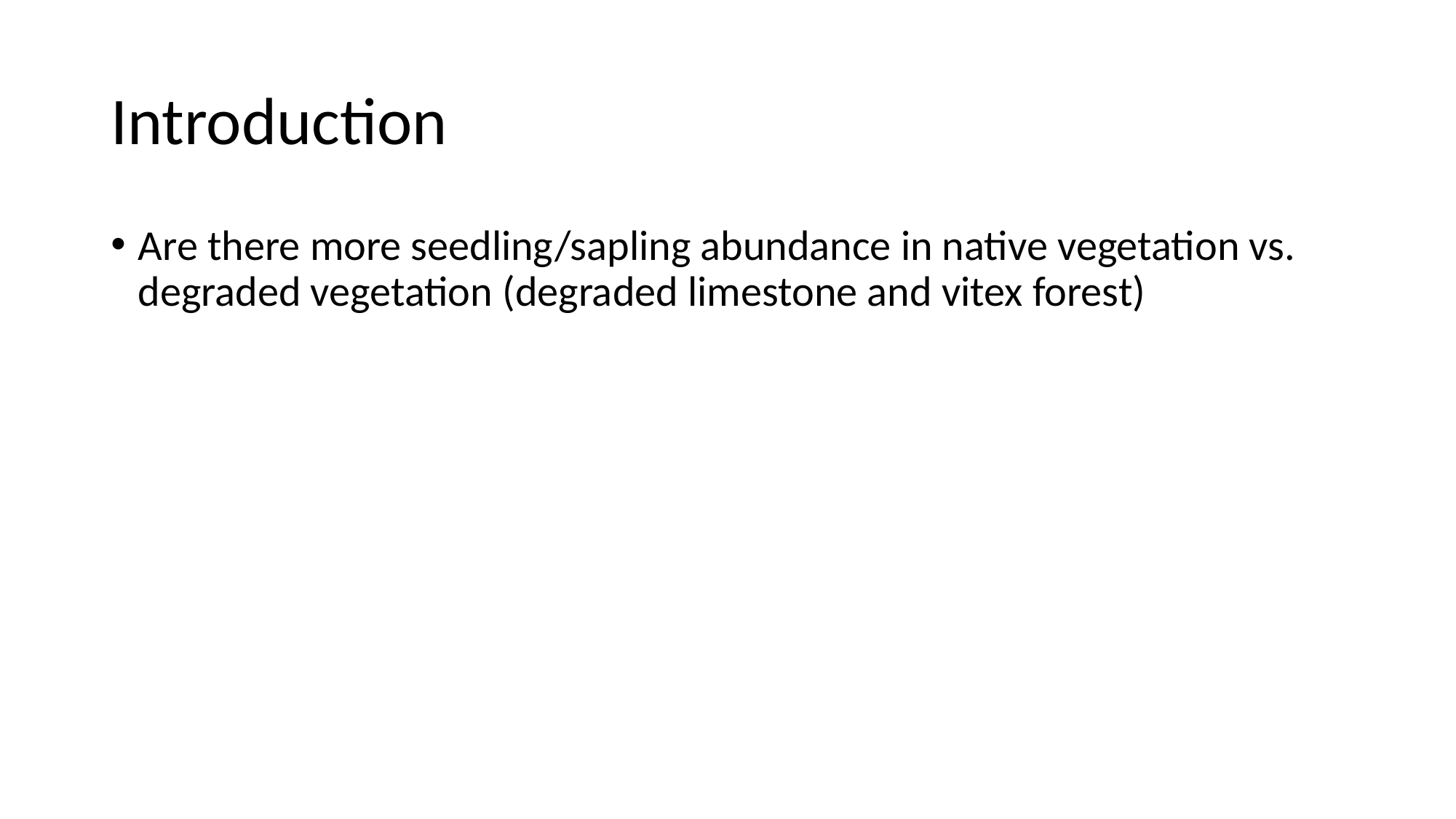

# Introduction
Are there more seedling/sapling abundance in native vegetation vs. degraded vegetation (degraded limestone and vitex forest)